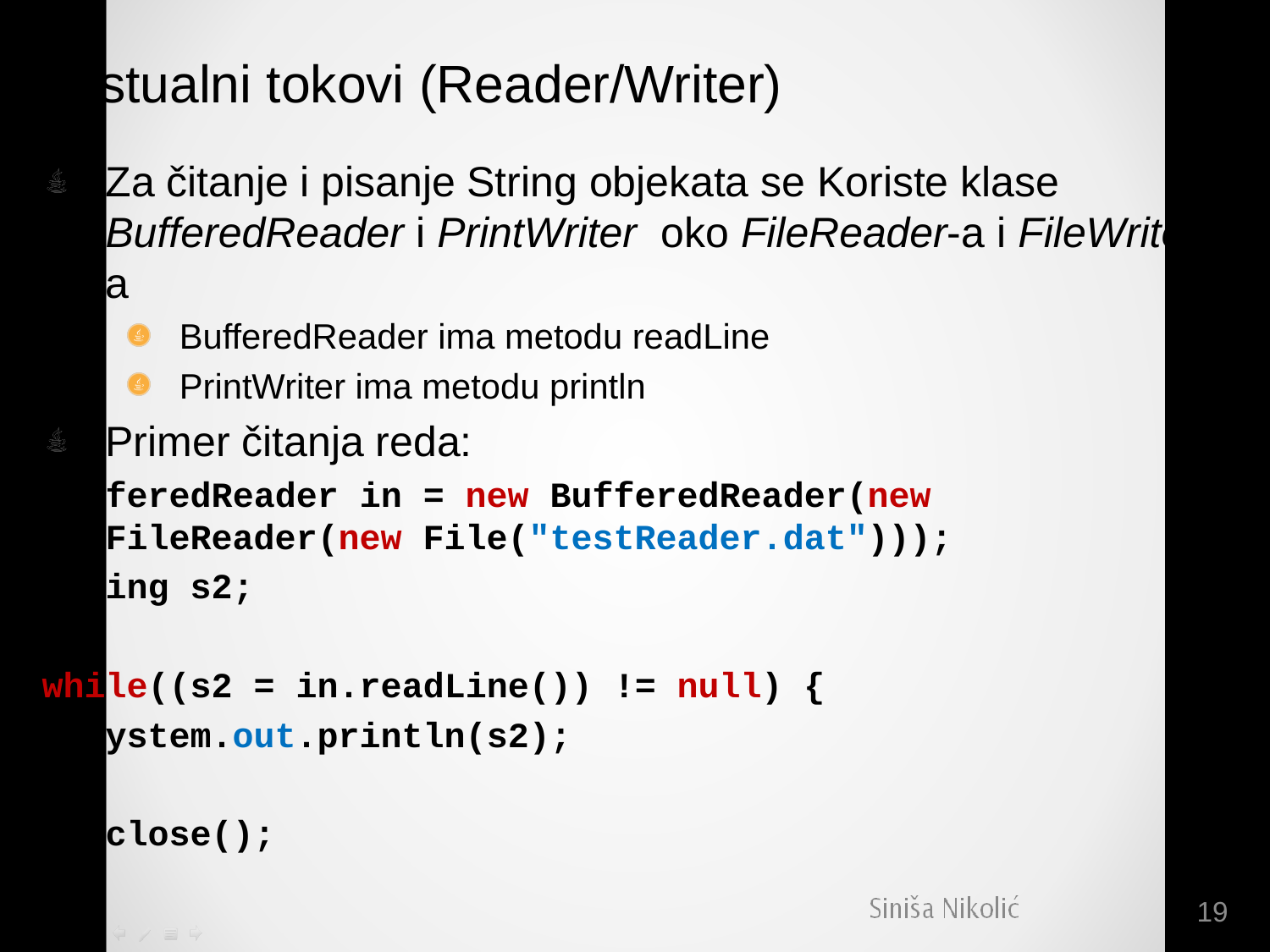

# Tekstualni tokovi (Reader/Writer)
Za čitanje i pisanje String objekata se Koriste klase BufferedReader i PrintWriter  oko FileReader-a i FileWriter-a
BufferedReader ima metodu readLine
PrintWriter ima metodu println
Primer čitanja reda:
BufferedReader in = new BufferedReader(new FileReader(new File("testReader.dat")));
String s2;

while((s2 = in.readLine()) != null) {
  System.out.println(s2);
}
in.close();
19